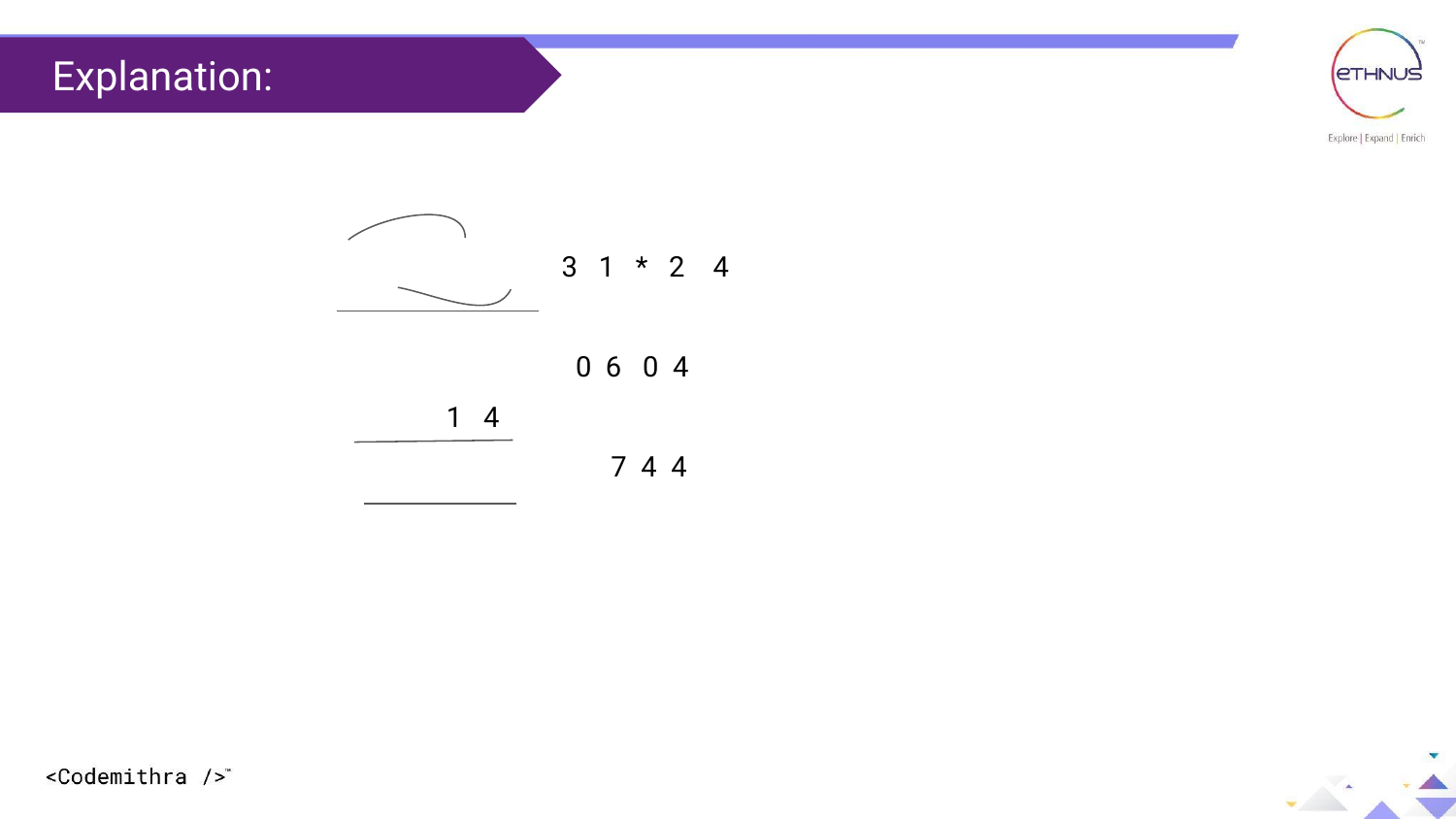

Explanation:

			3   1   *   2    4

 			  0  6   0  4
	                         1   4
	 		       7  4  4